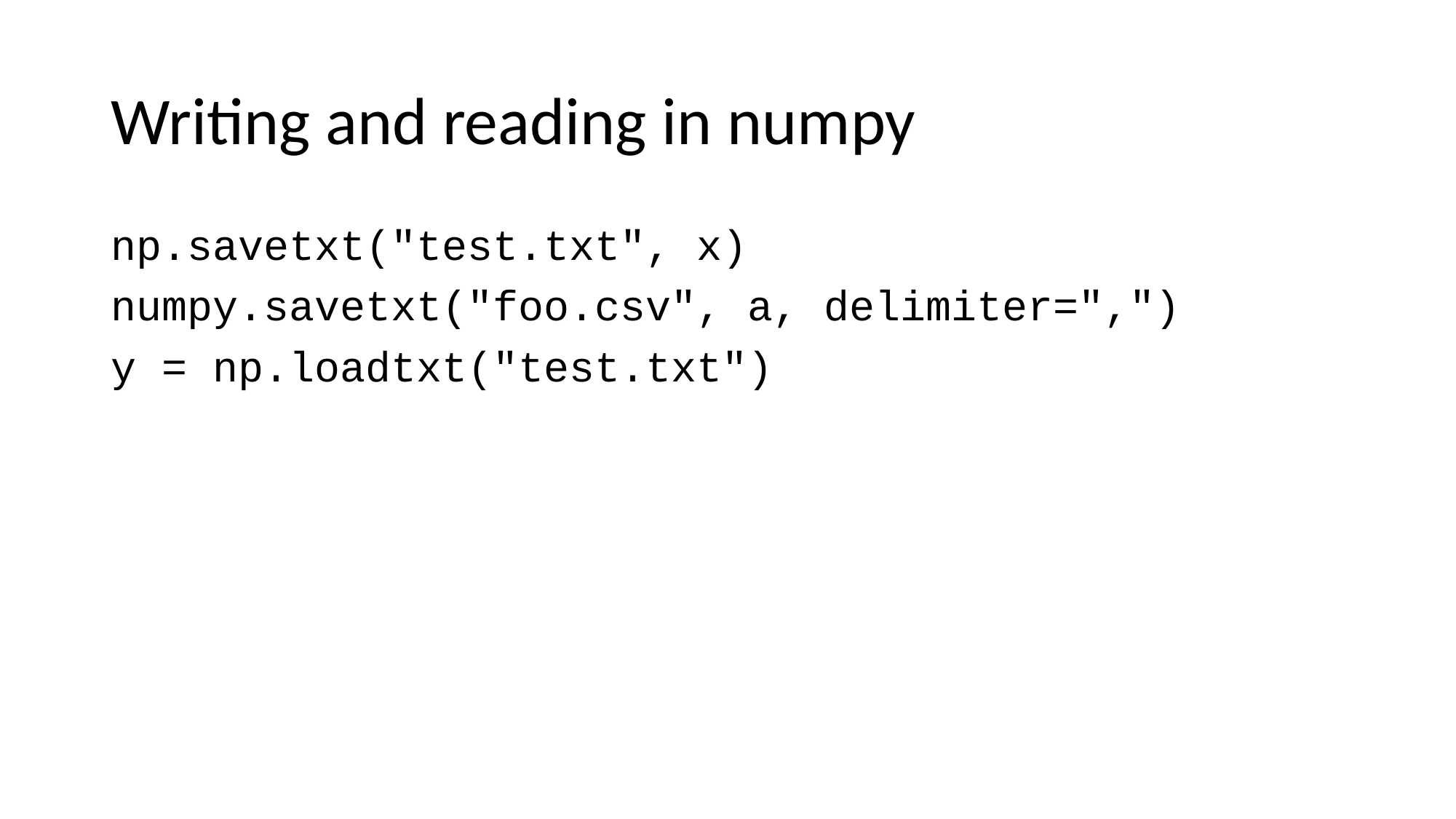

# Writing and reading in numpy
np.savetxt("test.txt", x)
numpy.savetxt("foo.csv", a, delimiter=",")
y = np.loadtxt("test.txt")